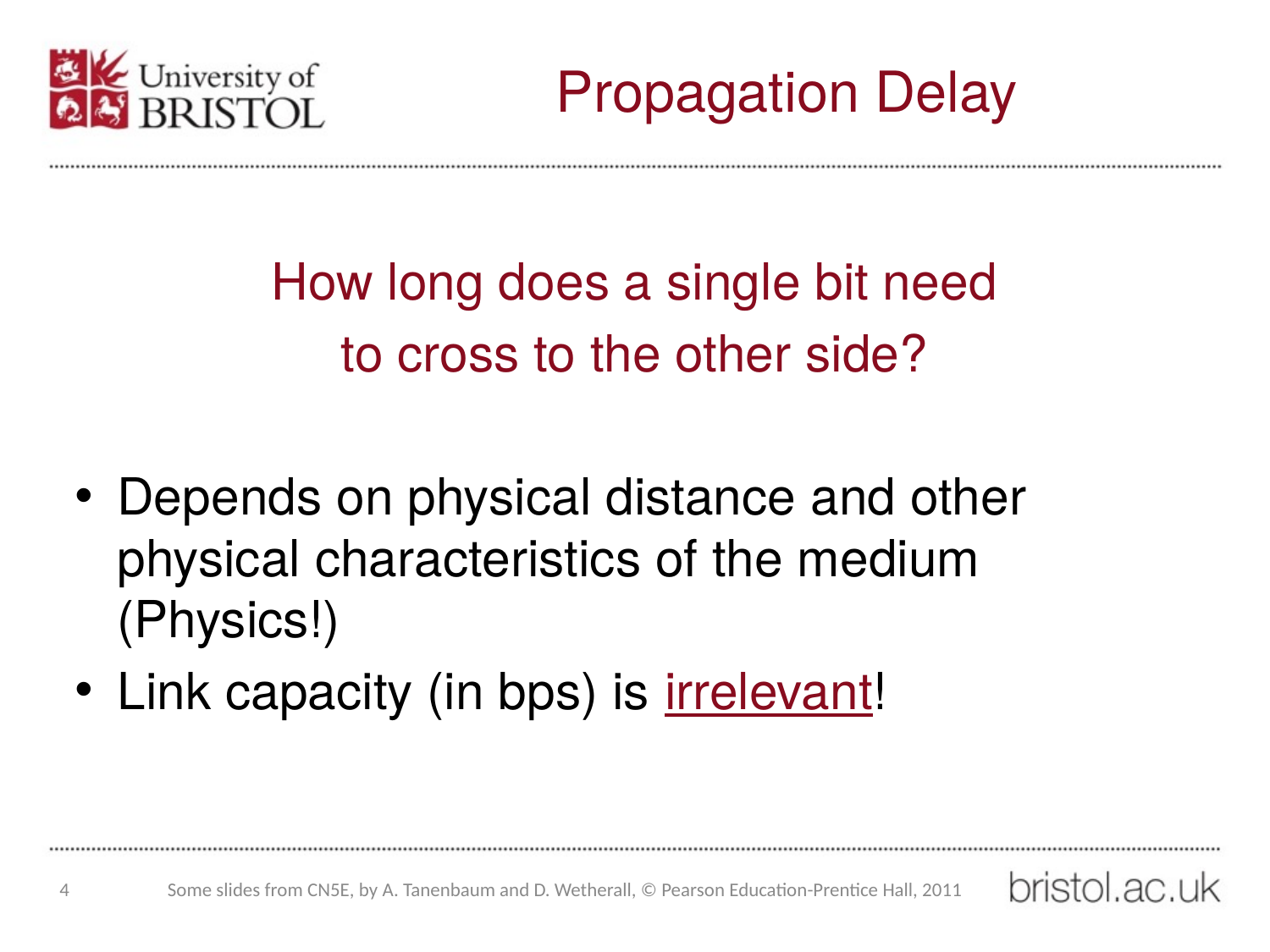

# Propagation Delay

How long does a single bit need
to cross to the other side?

Depends on physical distance and other physical characteristics of the medium (Physics!)
Link capacity (in bps) is irrelevant!
4
Some slides from CN5E, by A. Tanenbaum and D. Wetherall, © Pearson Education-Prentice Hall, 2011